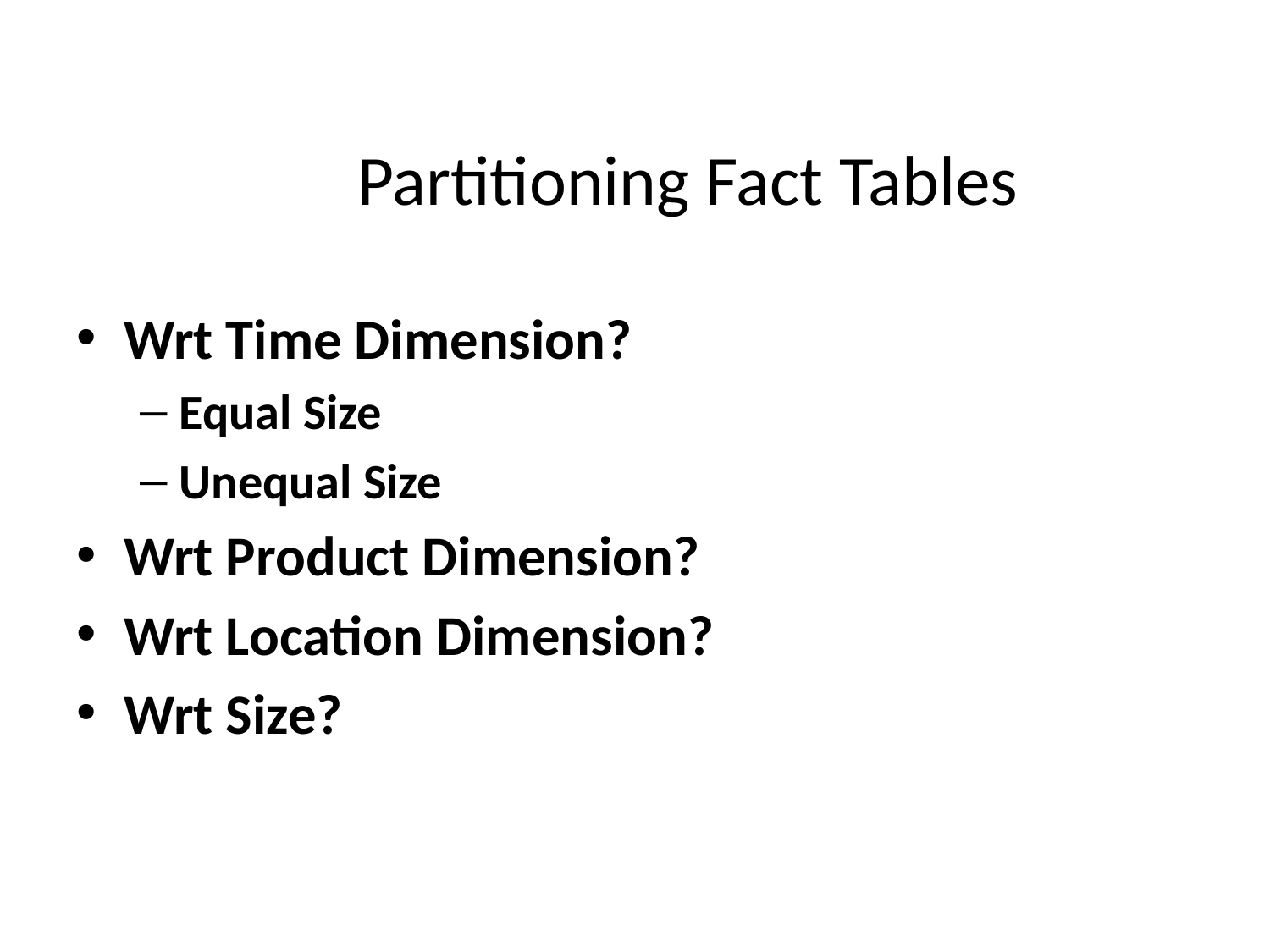

# Partitioning Fact Tables
Wrt Time Dimension?
Equal Size
Unequal Size
Wrt Product Dimension?
Wrt Location Dimension?
Wrt Size?